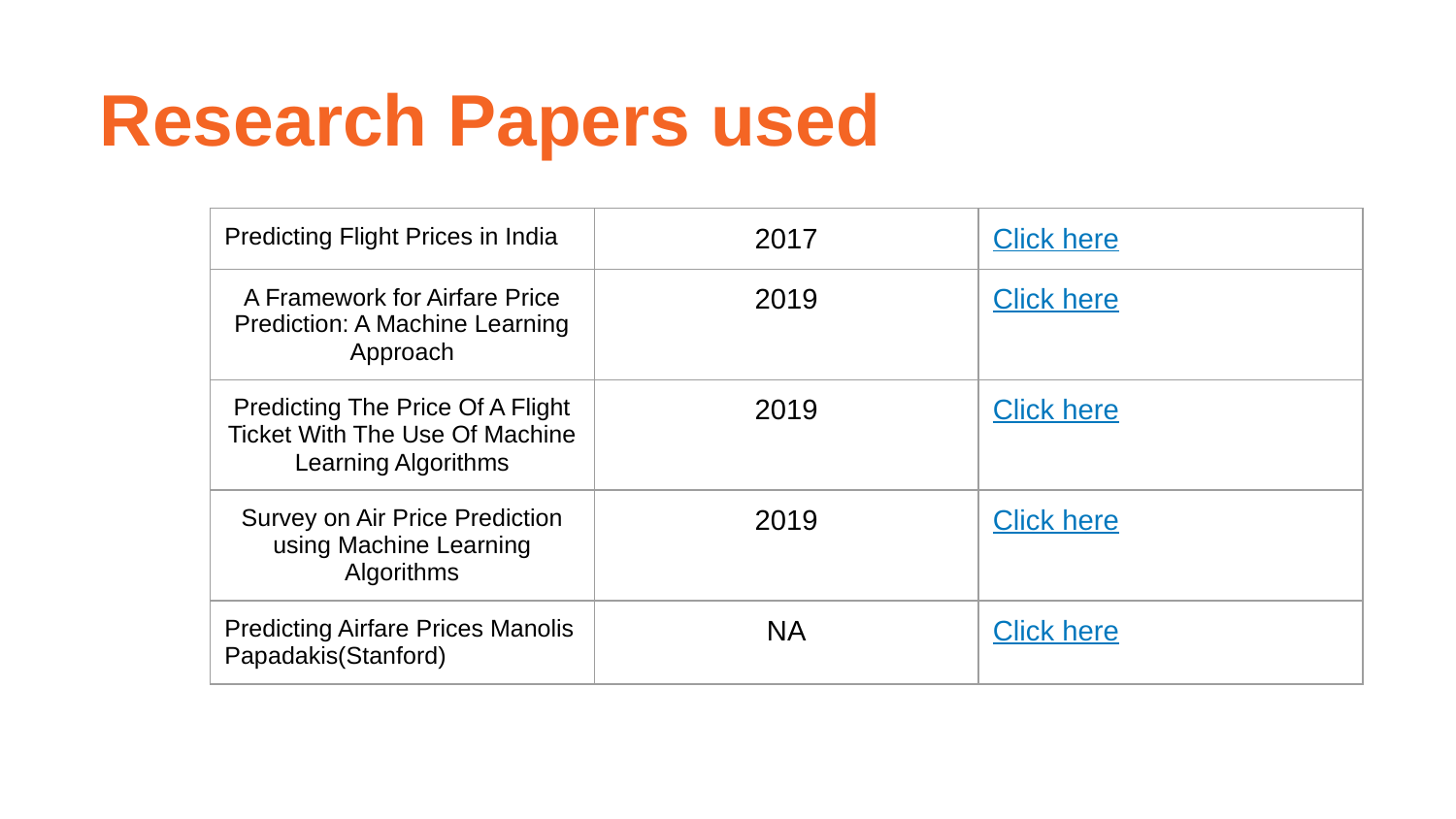

Research Papers used
| Predicting Flight Prices in India | 2017 | Click here |
| --- | --- | --- |
| A Framework for Airfare Price Prediction: A Machine Learning Approach | 2019 | Click here |
| Predicting The Price Of A Flight Ticket With The Use Of Machine Learning Algorithms | 2019 | Click here |
| Survey on Air Price Prediction using Machine Learning Algorithms | 2019 | Click here |
| Predicting Airfare Prices Manolis Papadakis(Stanford) | NA | Click here |